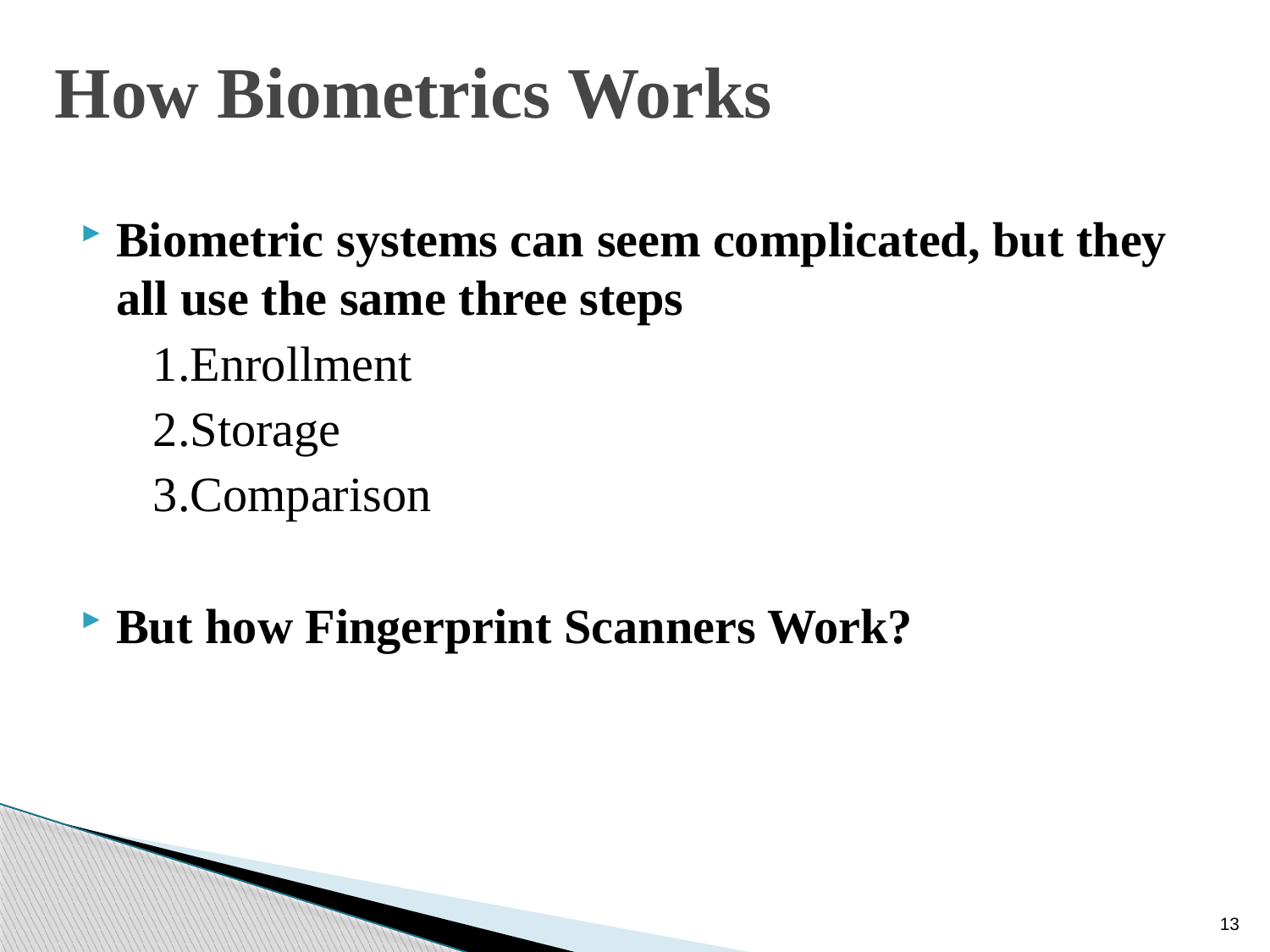

# How Biometrics Works
Biometric systems can seem complicated, but they all use the same three steps
1.Enrollment
2.Storage
3.Comparison

But how Fingerprint Scanners Work?
13